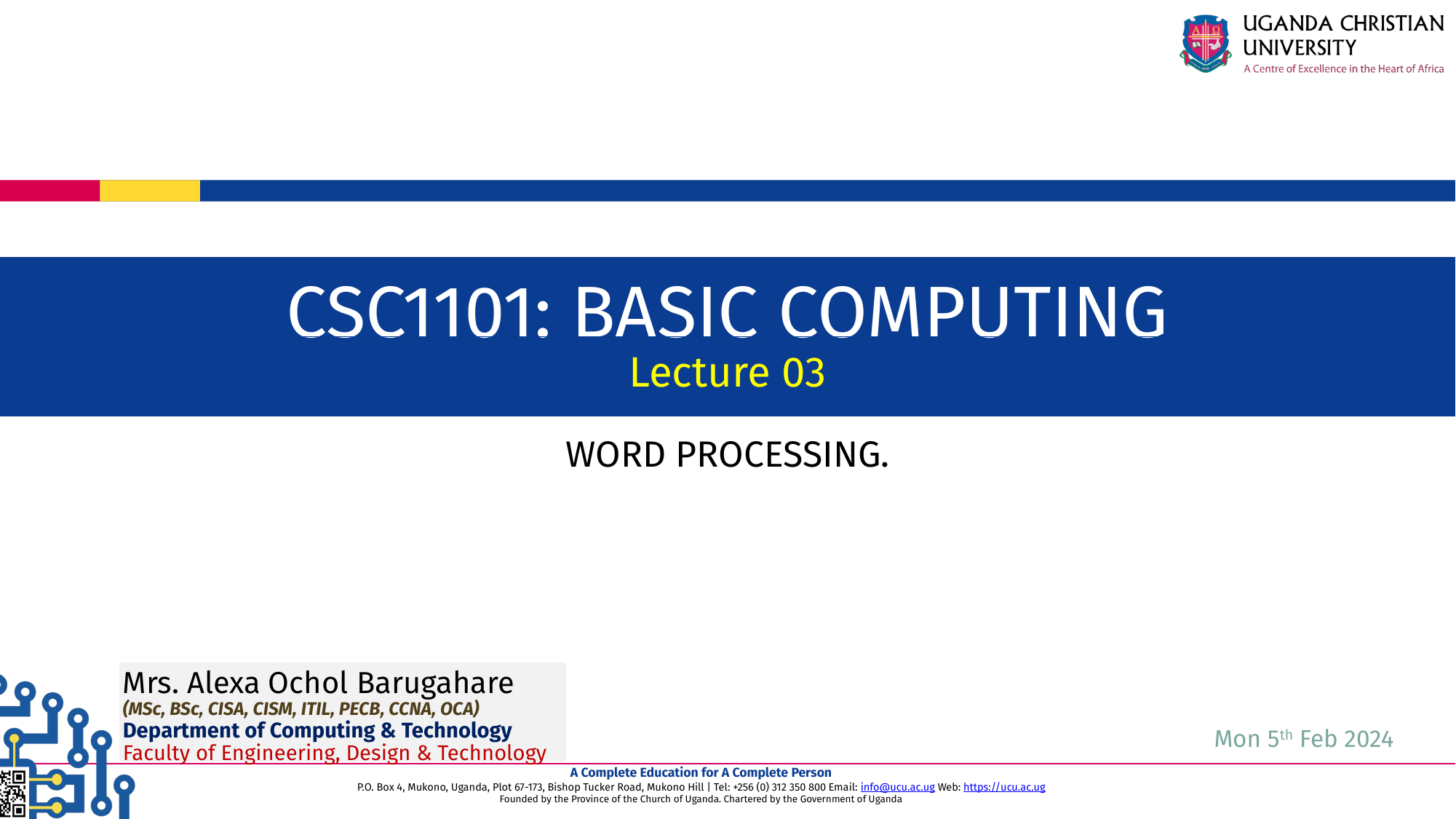

CSC1101: BASIC COMPUTING
Lecture 03
WORD PROCESSING.

Mrs. Alexa Ochol Barugahare
(MSc, BSc, CISA, CISM, ITIL, PECB, CCNA, OCA)
Department of Computing & Technology
Faculty of Engineering, Design & Technology
Mon 5th Feb 2024